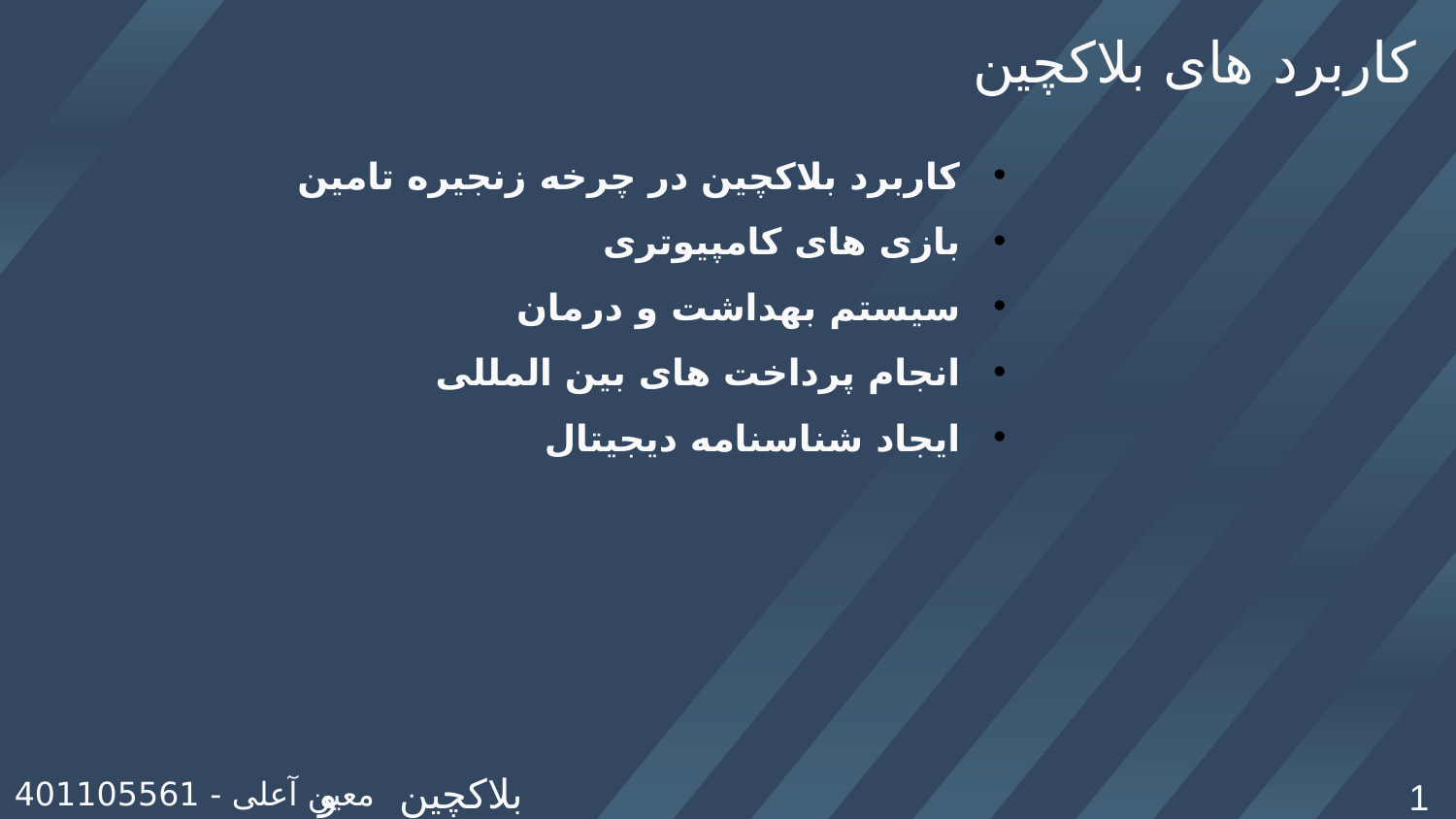

کاربرد های بلاکچین
کاربرد بلاکچین در چرخه زنجیره تامین
بازی های کامپیوتری
سیستم بهداشت و درمان
انجام پرداخت های بین المللی
ایجاد شناسنامه دیجیتال

بلاکچین و رمزارزها
معین آعلی - 401105561
19